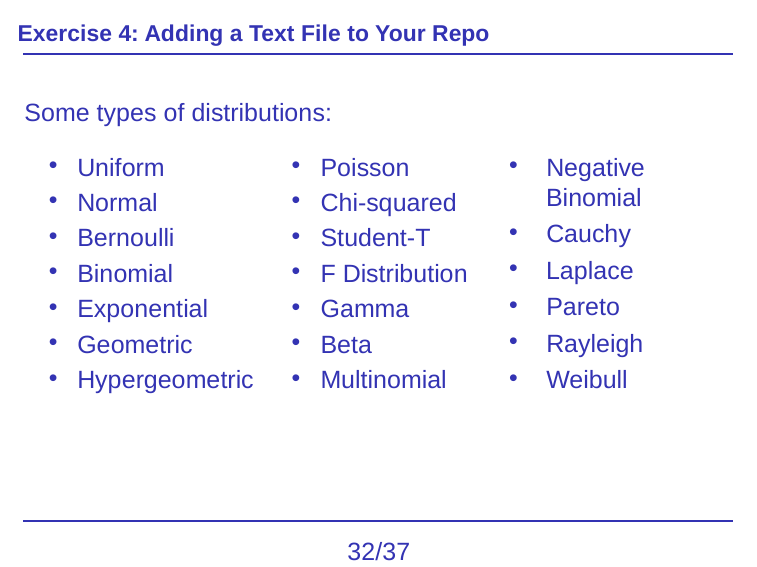

Exercise 4: Adding a Text File to Your Repo

Some types of distributions:
•
•
•
Uniform
Poisson
Negative
Binomial
•
•
Normal
Chi-squared
•
Cauchy
•
•
Bernoulli
Student-T
•
•
•
Laplace
Binomial
F Distribution
•
•
•
Pareto
Exponential
Gamma
•
•
•
Rayleigh
Geometric
Beta
•
•
•
Hypergeometric
Multinomial
Weibull

32/37